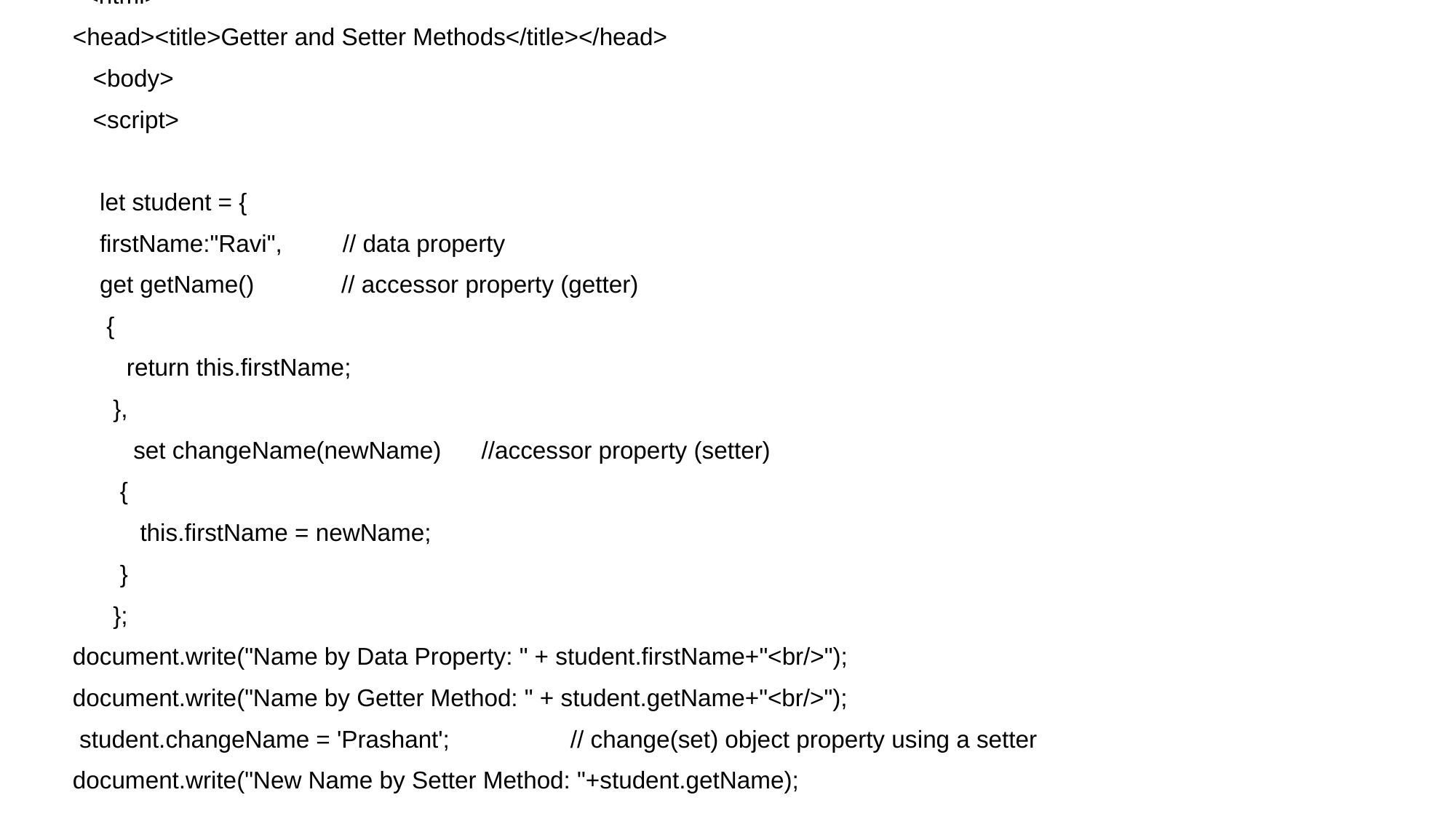

# Write a program using getter and setter properties in JavaScript

  <html>
<head><title>Getter and Setter Methods</title></head>
   <body>
   <script>

    let student = {
    firstName:"Ravi",         // data property
    get getName()             // accessor property (getter)
     {
        return this.firstName;
      },
         set changeName(newName)      //accessor property (setter)
       {
          this.firstName = newName;
       }
      };
document.write("Name by Data Property: " + student.firstName+"<br/>");
document.write("Name by Getter Method: " + student.getName+"<br/>");
 student.changeName = 'Prashant';                  // change(set) object property using a setter
document.write("New Name by Setter Method: "+student.getName);

</script>
</body>
</html>